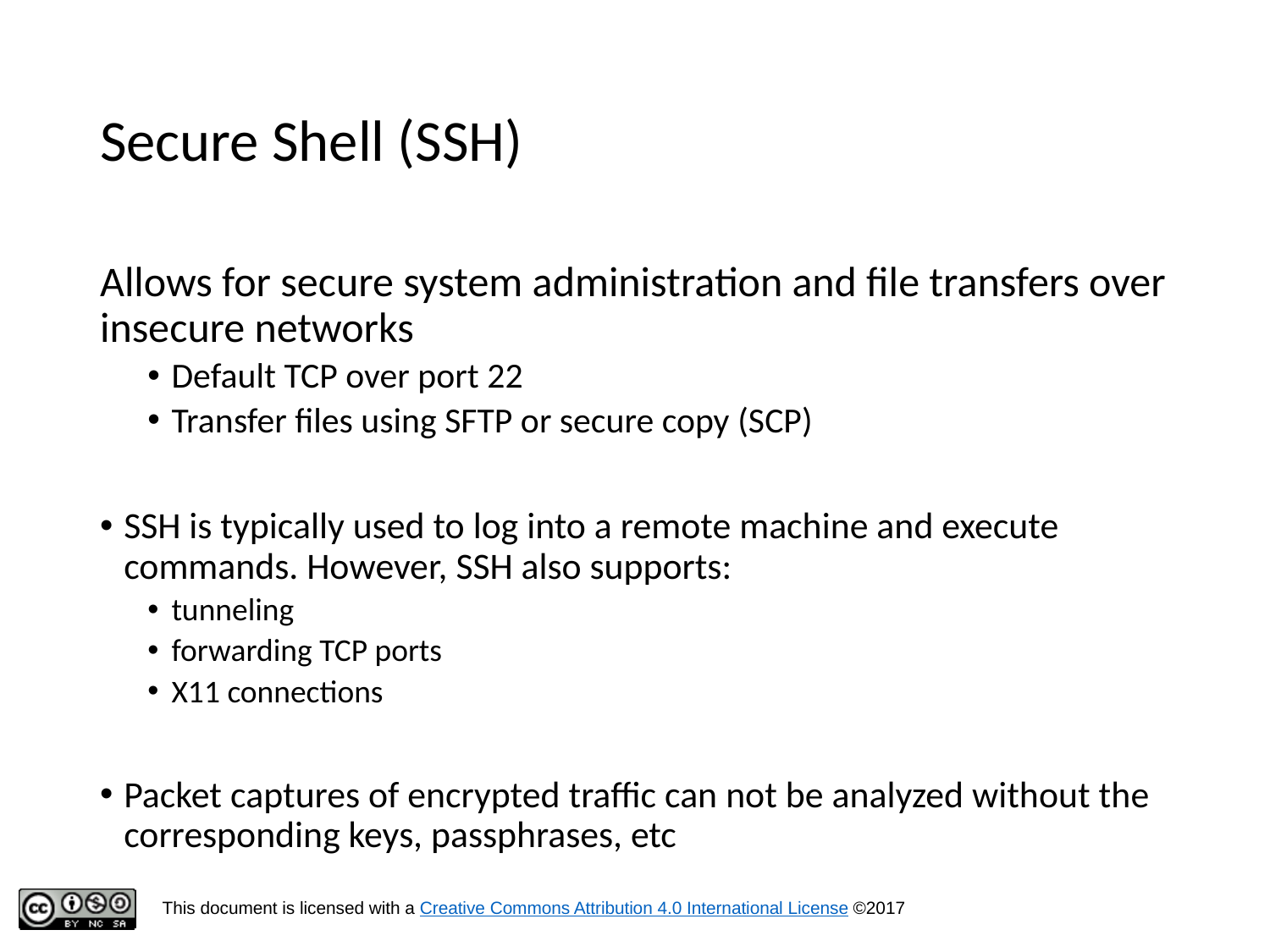

# Secure Shell (SSH)
Allows for secure system administration and file transfers over insecure networks
Default TCP over port 22
Transfer files using SFTP or secure copy (SCP)

SSH is typically used to log into a remote machine and execute commands. However, SSH also supports:
tunneling
forwarding TCP ports
X11 connections

Packet captures of encrypted traffic can not be analyzed without the corresponding keys, passphrases, etc